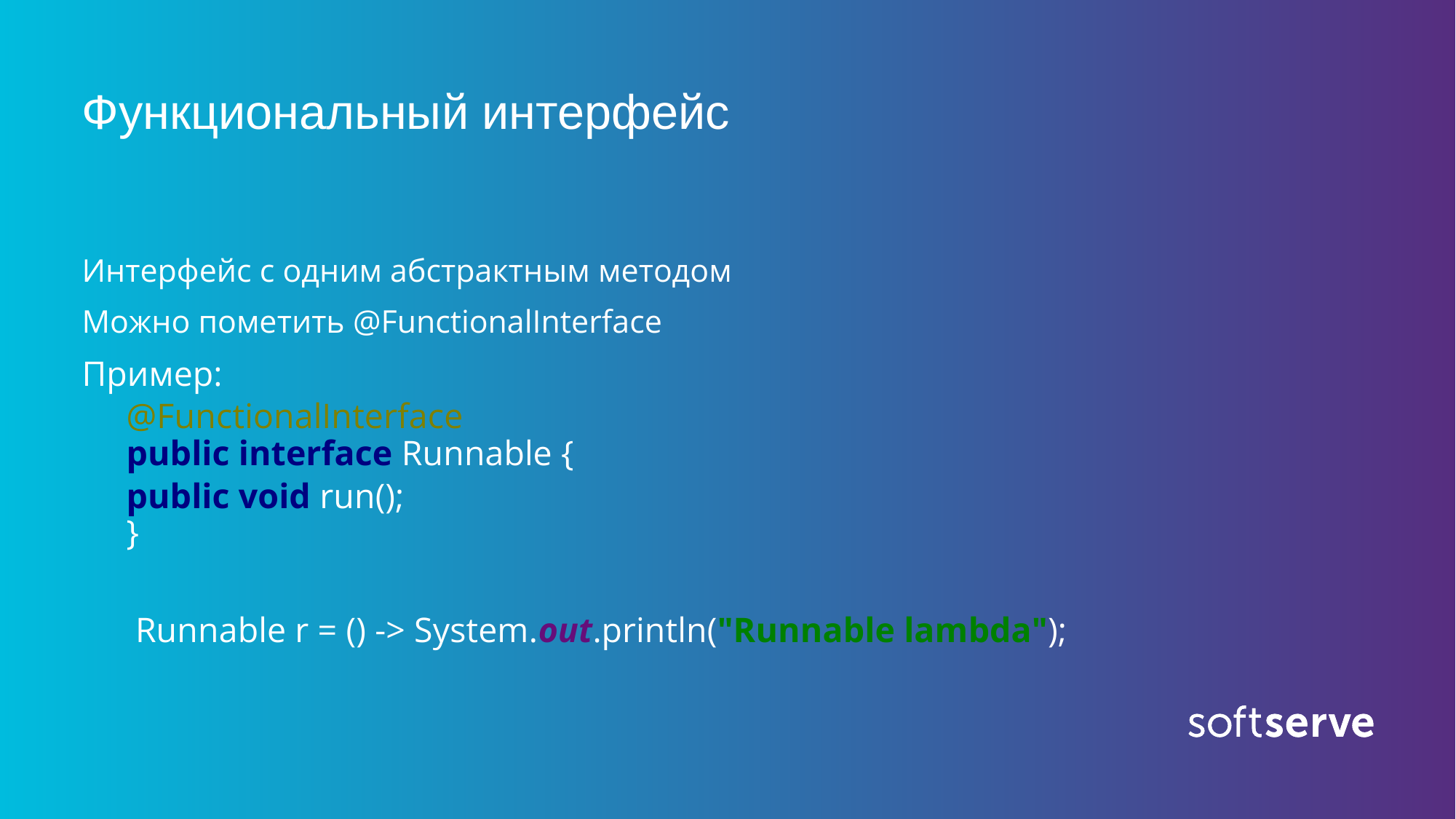

# Функциональный интерфейс
Интерфейс с одним абстрактным методом
Можно пометить @FunctionalInterface
Пример:
@FunctionalInterface
public interface Runnable {
	public void run();
}

      Runnable r = () -> System.out.println("Runnable lambda");